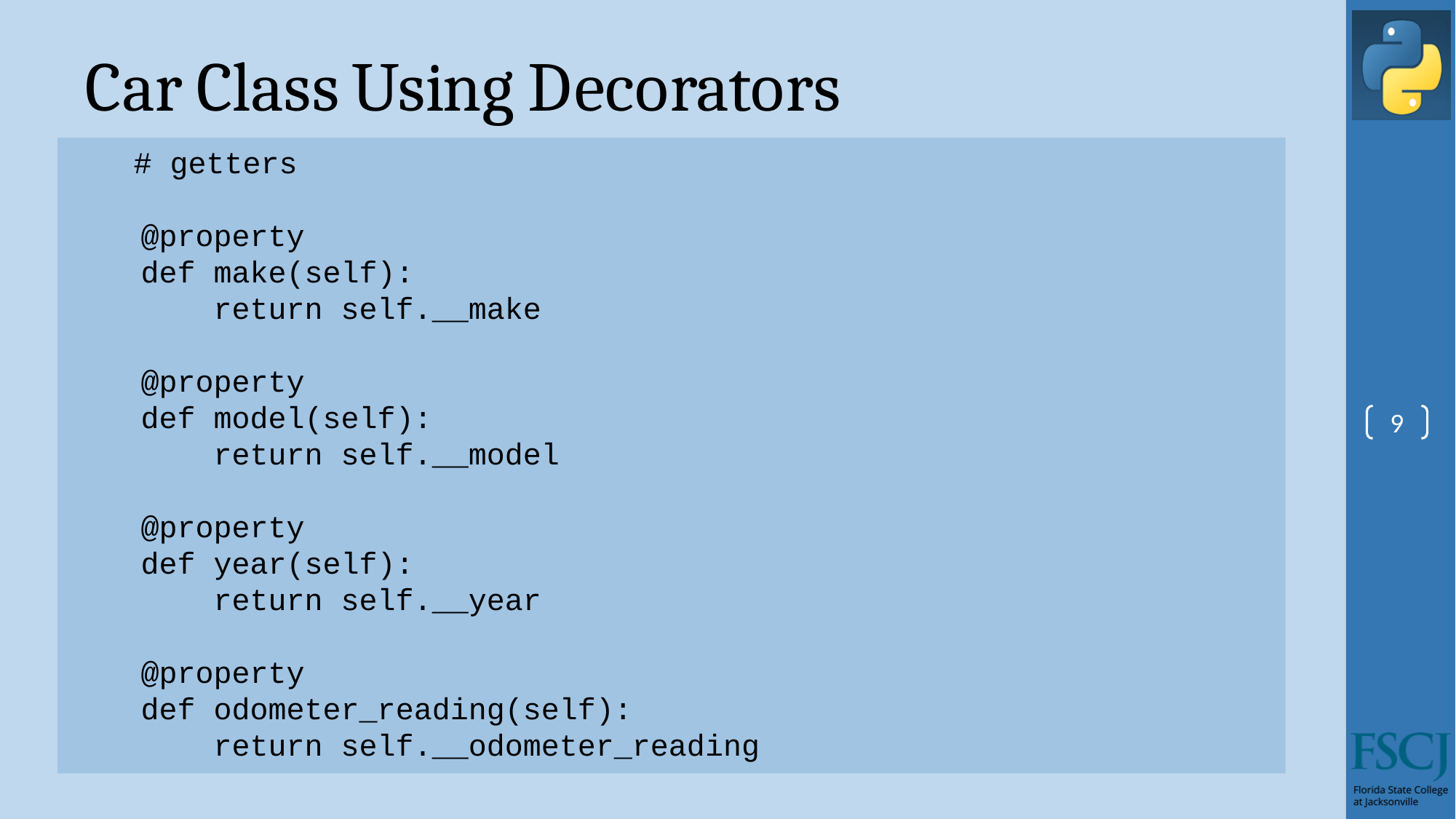

# Car Class Using Decorators

    # getters

    @property
    def make(self):
        return self.__make

    @property
    def model(self):
        return self.__model

    @property
    def year(self):
        return self.__year

    @property
    def odometer_reading(self):
        return self.__odometer_reading
9